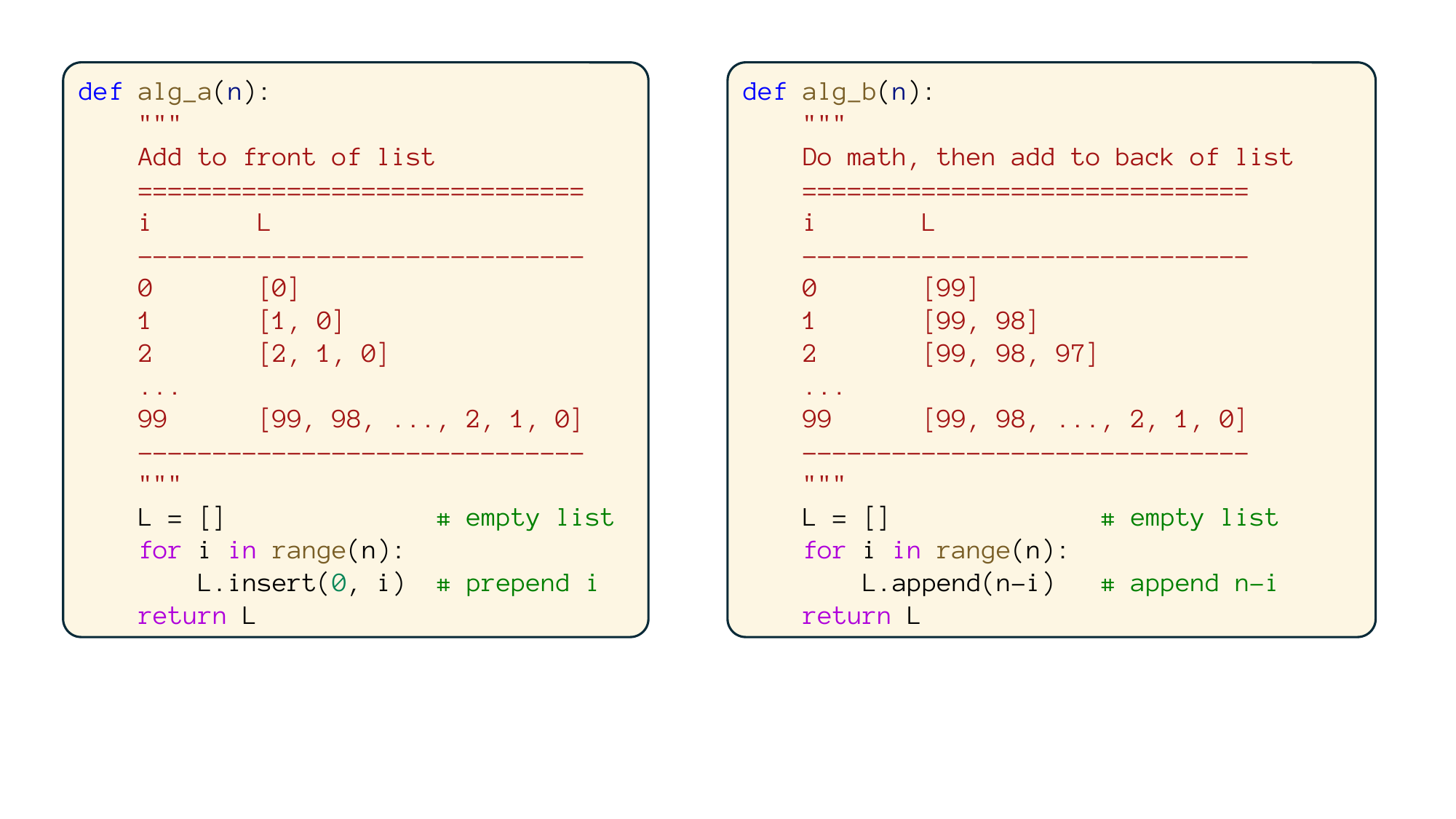

def alg_a(n):
    """
    Add to front of list
    ==============================
    i       L
    ------------------------------
    0       [0]
    1       [1, 0]
    2       [2, 1, 0]
    ...
    99      [99, 98, ..., 2, 1, 0]
    ------------------------------
    """
    L = []              # empty list
    for i in range(n):
        L.insert(0, i)  # prepend i
    return L
def alg_b(n):
    """
    Do math, then add to back of list
    ==============================
    i       L
    ------------------------------
    0       [99]
    1       [99, 98]
    2       [99, 98, 97]
    ...
    99      [99, 98, ..., 2, 1, 0]
    ------------------------------
    """
    L = []              # empty list
    for i in range(n):
        L.append(n-i)   # append n-i
    return L